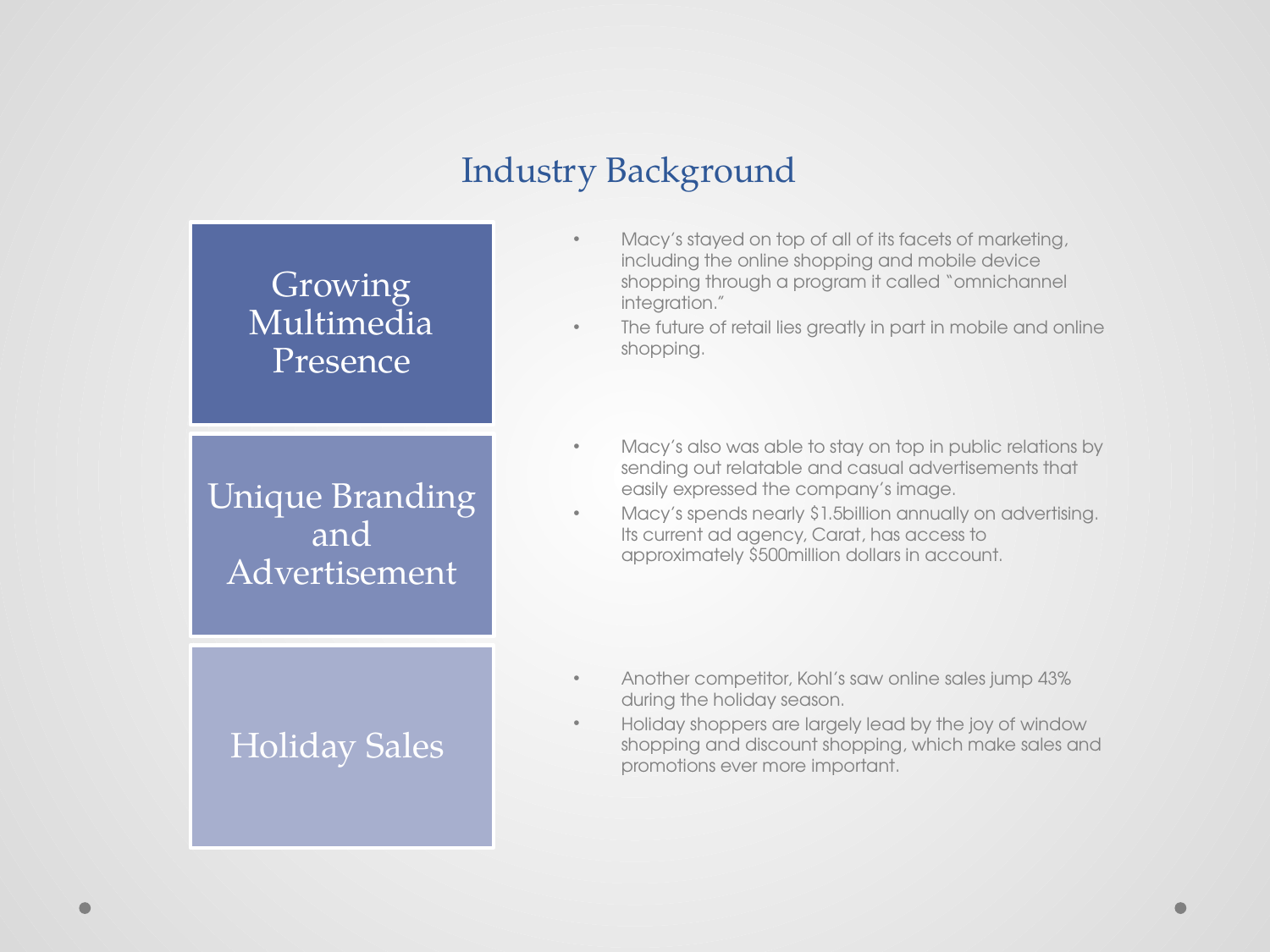

# Industry Background
Growing Multimedia Presence
Unique Branding and Advertisement
Holiday Sales
Macy’s stayed on top of all of its facets of marketing, including the online shopping and mobile device shopping through a program it called “omnichannel integration.”
The future of retail lies greatly in part in mobile and online shopping.

Macy’s also was able to stay on top in public relations by sending out relatable and casual advertisements that easily expressed the company’s image.
Macy’s spends nearly $1.5billion annually on advertising. Its current ad agency, Carat, has access to approximately $500million dollars in account.

Another competitor, Kohl’s saw online sales jump 43% during the holiday season.
Holiday shoppers are largely lead by the joy of window shopping and discount shopping, which make sales and promotions ever more important.